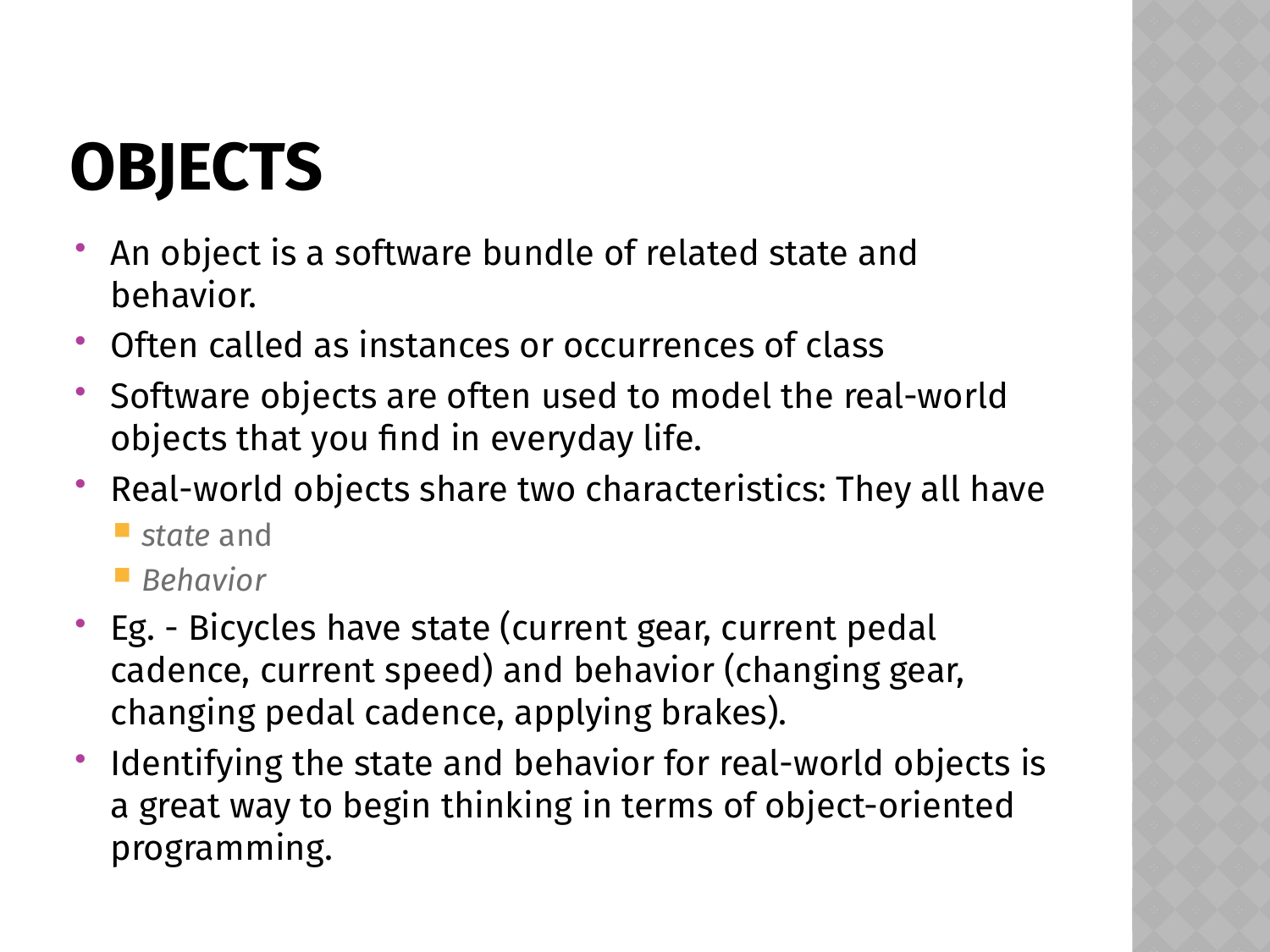

# objects
An object is a software bundle of related state and behavior.
Often called as instances or occurrences of class
Software objects are often used to model the real-world objects that you find in everyday life.
Real-world objects share two characteristics: They all have
state and
Behavior
Eg. - Bicycles have state (current gear, current pedal cadence, current speed) and behavior (changing gear, changing pedal cadence, applying brakes).
Identifying the state and behavior for real-world objects is a great way to begin thinking in terms of object-oriented programming.